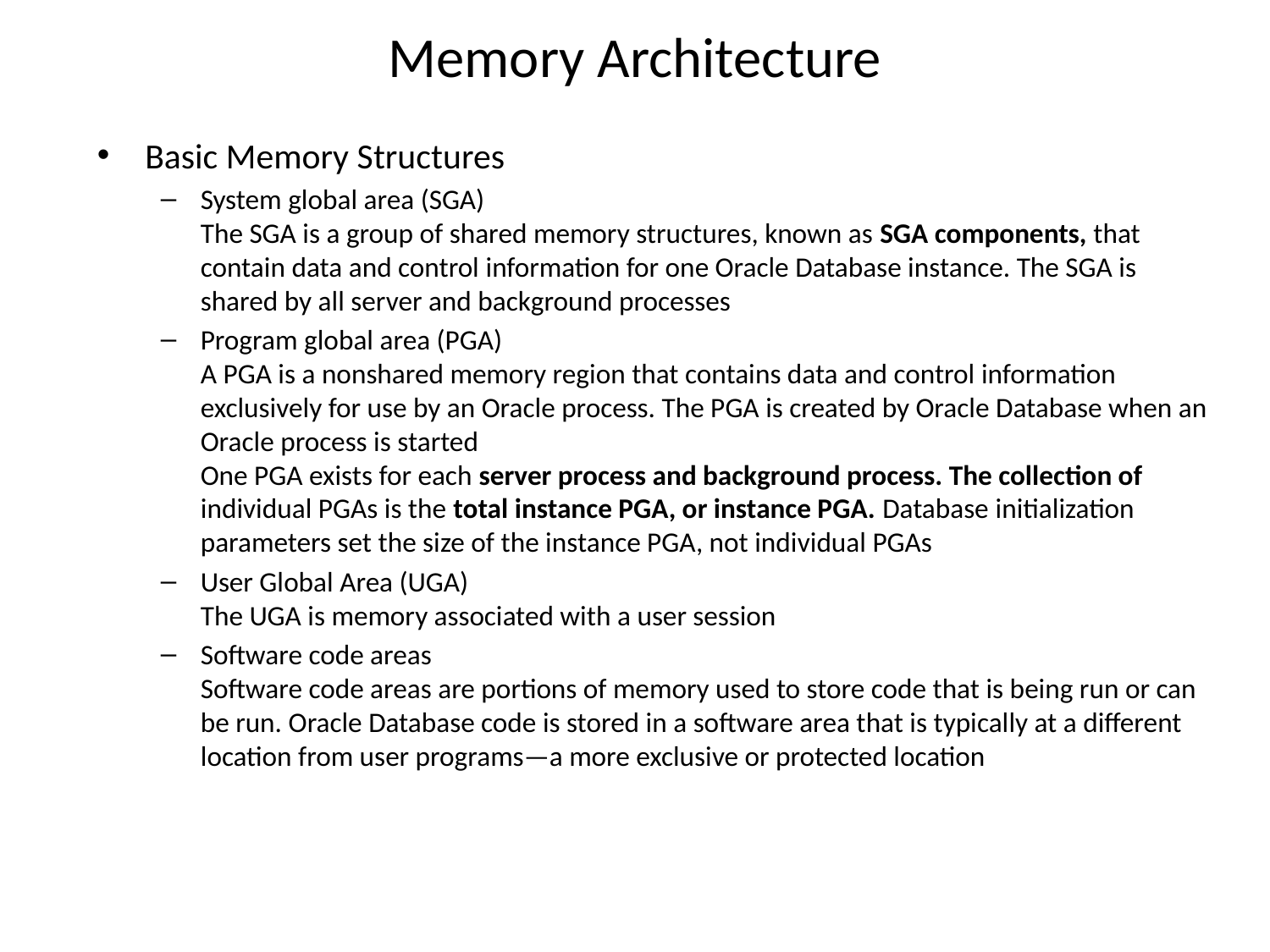

# Memory Architecture
Basic Memory Structures
System global area (SGA)
The SGA is a group of shared memory structures, known as SGA components, that contain data and control information for one Oracle Database instance. The SGA is shared by all server and background processes
Program global area (PGA)
A PGA is a nonshared memory region that contains data and control information exclusively for use by an Oracle process. The PGA is created by Oracle Database when an Oracle process is started
One PGA exists for each server process and background process. The collection of individual PGAs is the total instance PGA, or instance PGA. Database initialization parameters set the size of the instance PGA, not individual PGAs
User Global Area (UGA)
The UGA is memory associated with a user session
Software code areas
Software code areas are portions of memory used to store code that is being run or can be run. Oracle Database code is stored in a software area that is typically at a different location from user programs—a more exclusive or protected location